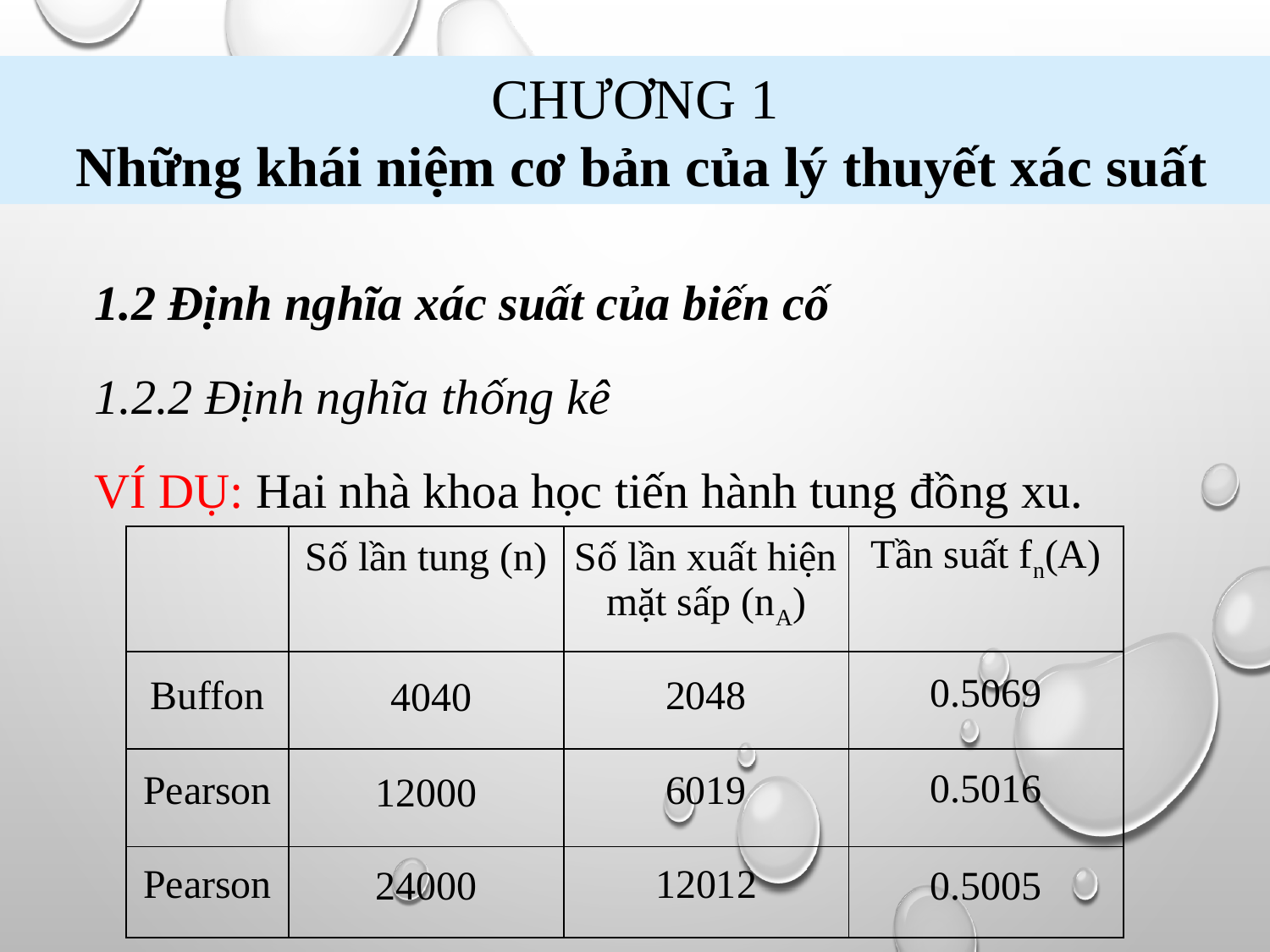

CHƯƠNG 1
 Những khái niệm cơ bản của lý thuyết xác suất
1.2 Định nghĩa xác suất của biến cố
1.2.2 Định nghĩa thống kê
VÍ DỤ: Hai nhà khoa học tiến hành tung đồng xu.
|  | Số lần tung (n) | Số lần xuất hiện mặt sấp (nA) | Tần suất fn(A) |
| --- | --- | --- | --- |
| Buffon | 4040 | 2048 | 0.5069 |
| Pearson | 12000 | 6019 | 0.5016 |
| Pearson | 24000 | 12012 | 0.5005 |